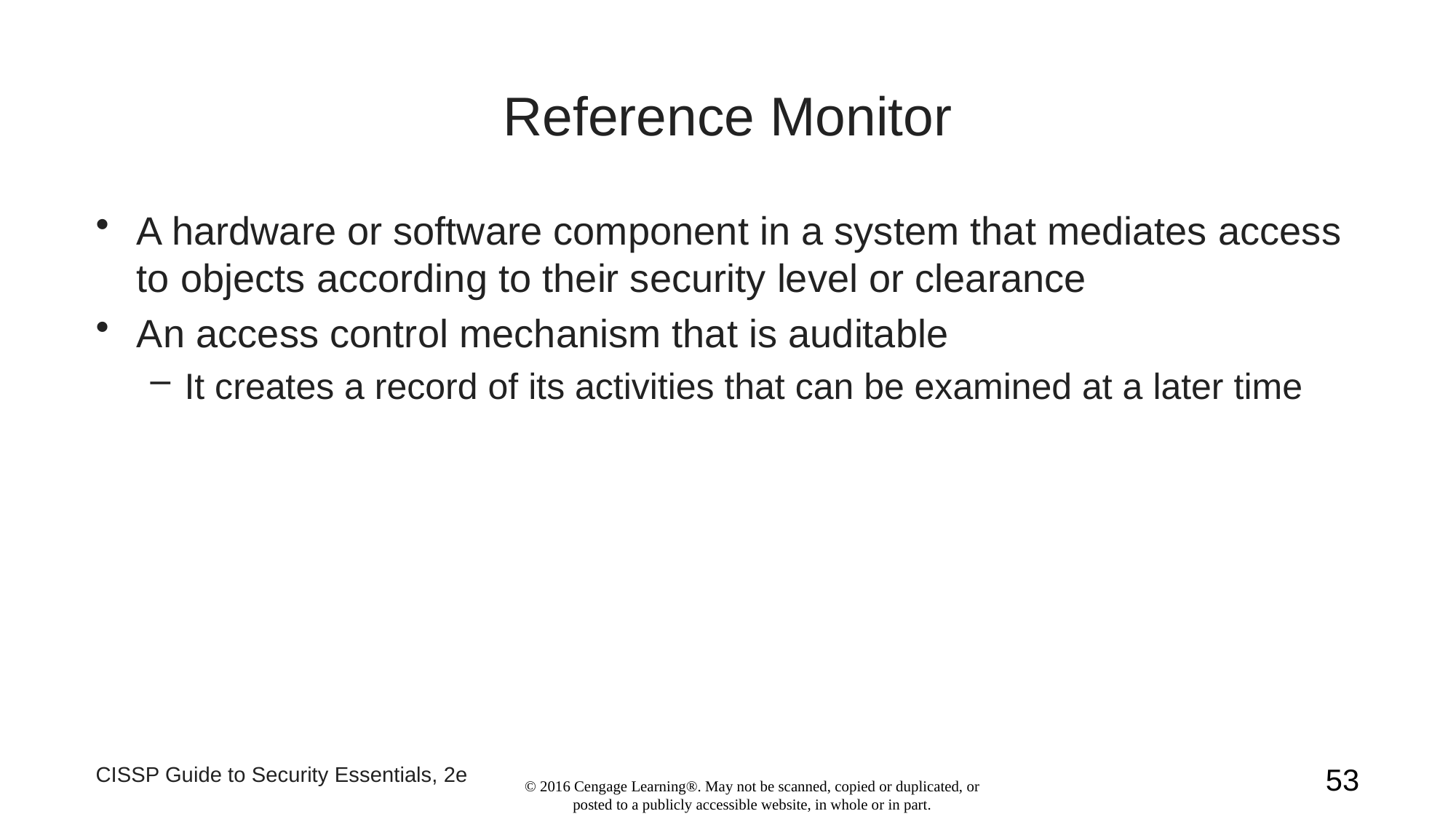

# Reference Monitor
A hardware or software component in a system that mediates access to objects according to their security level or clearance
An access control mechanism that is auditable
It creates a record of its activities that can be examined at a later time
CISSP Guide to Security Essentials, 2e
53
© 2016 Cengage Learning®. May not be scanned, copied or duplicated, or posted to a publicly accessible website, in whole or in part.